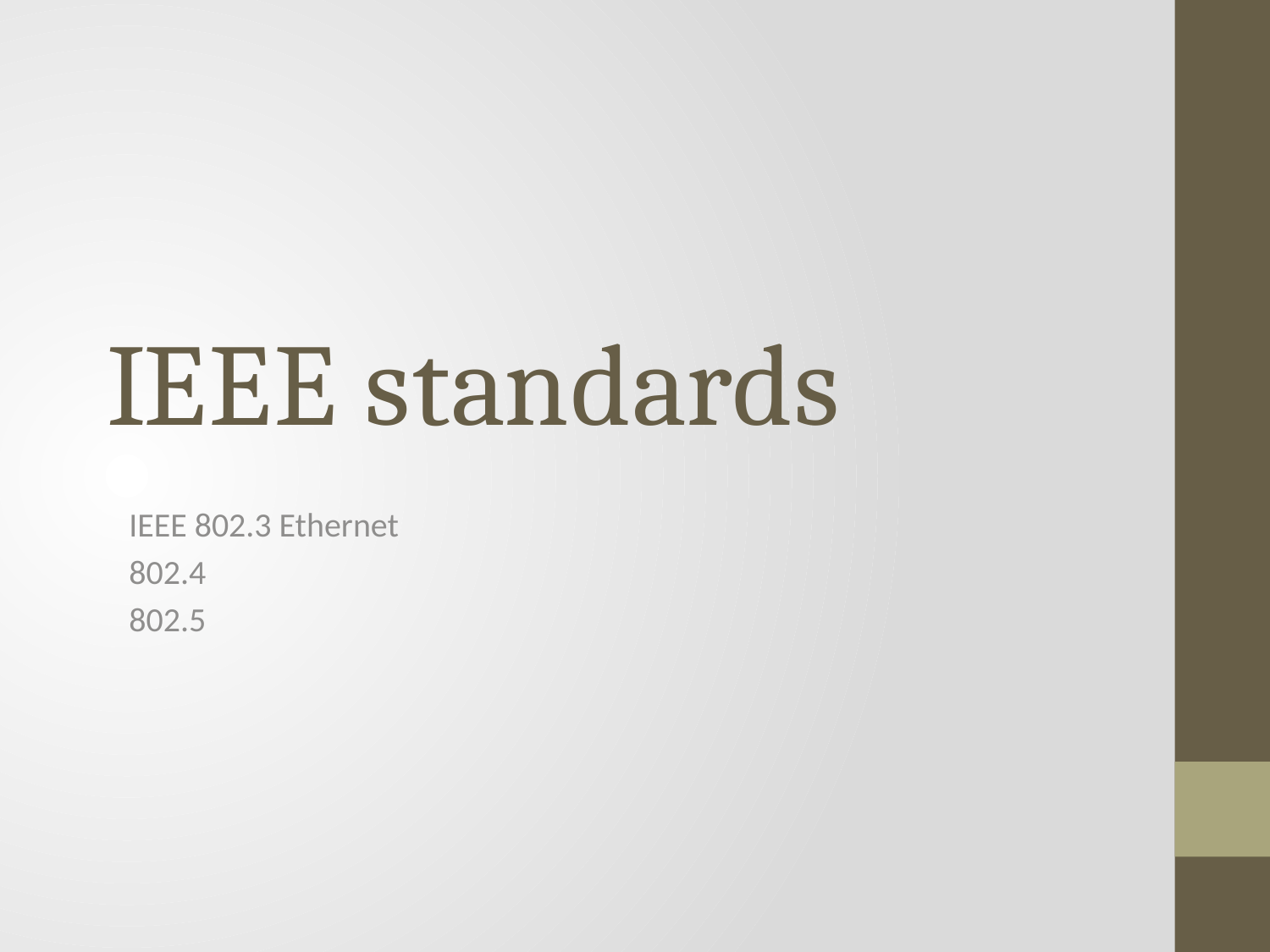

# IEEE standards
IEEE 802.3 Ethernet
802.4
802.5